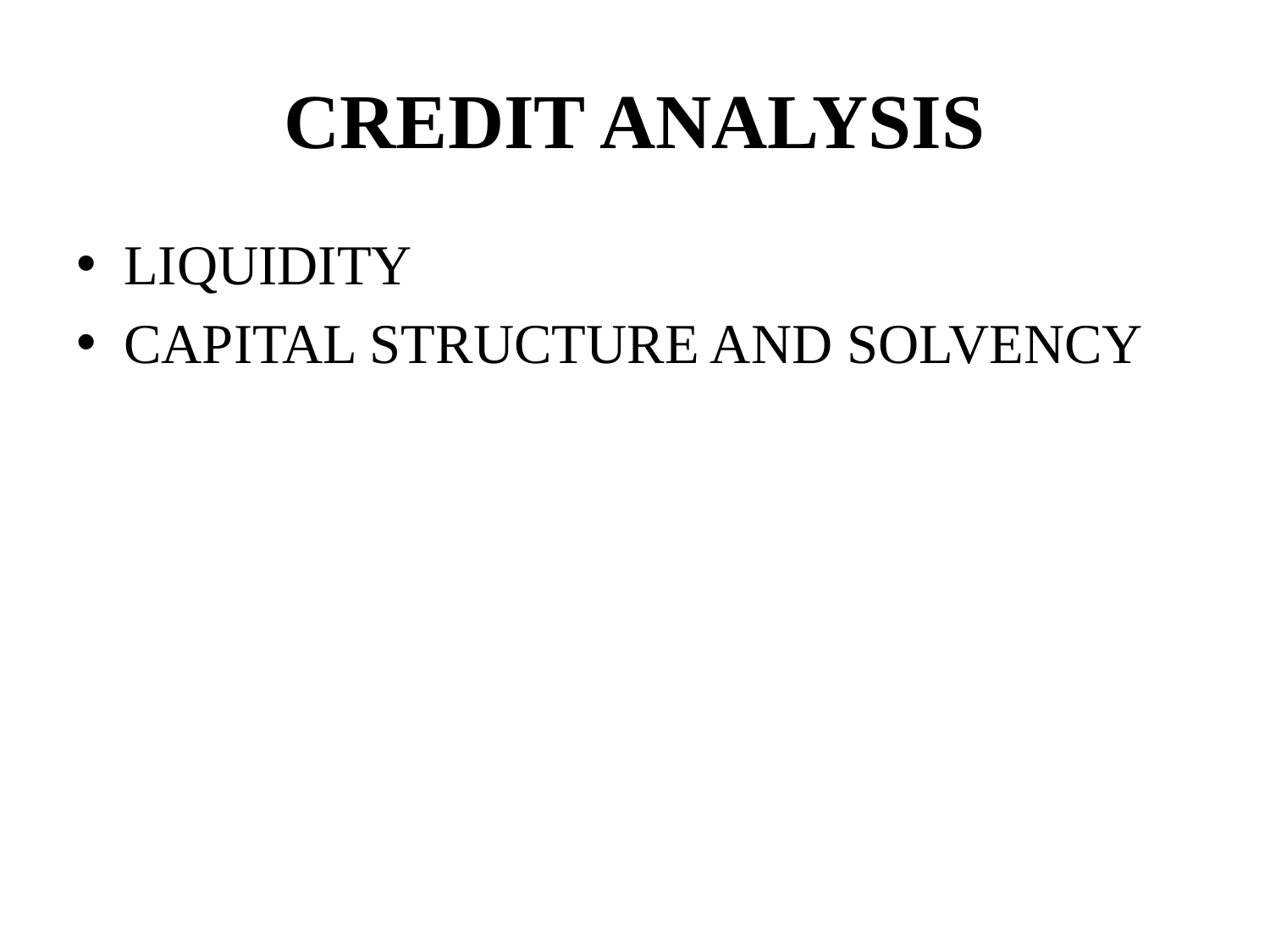

# CREDIT ANALYSIS
LIQUIDITY
CAPITAL STRUCTURE AND SOLVENCY